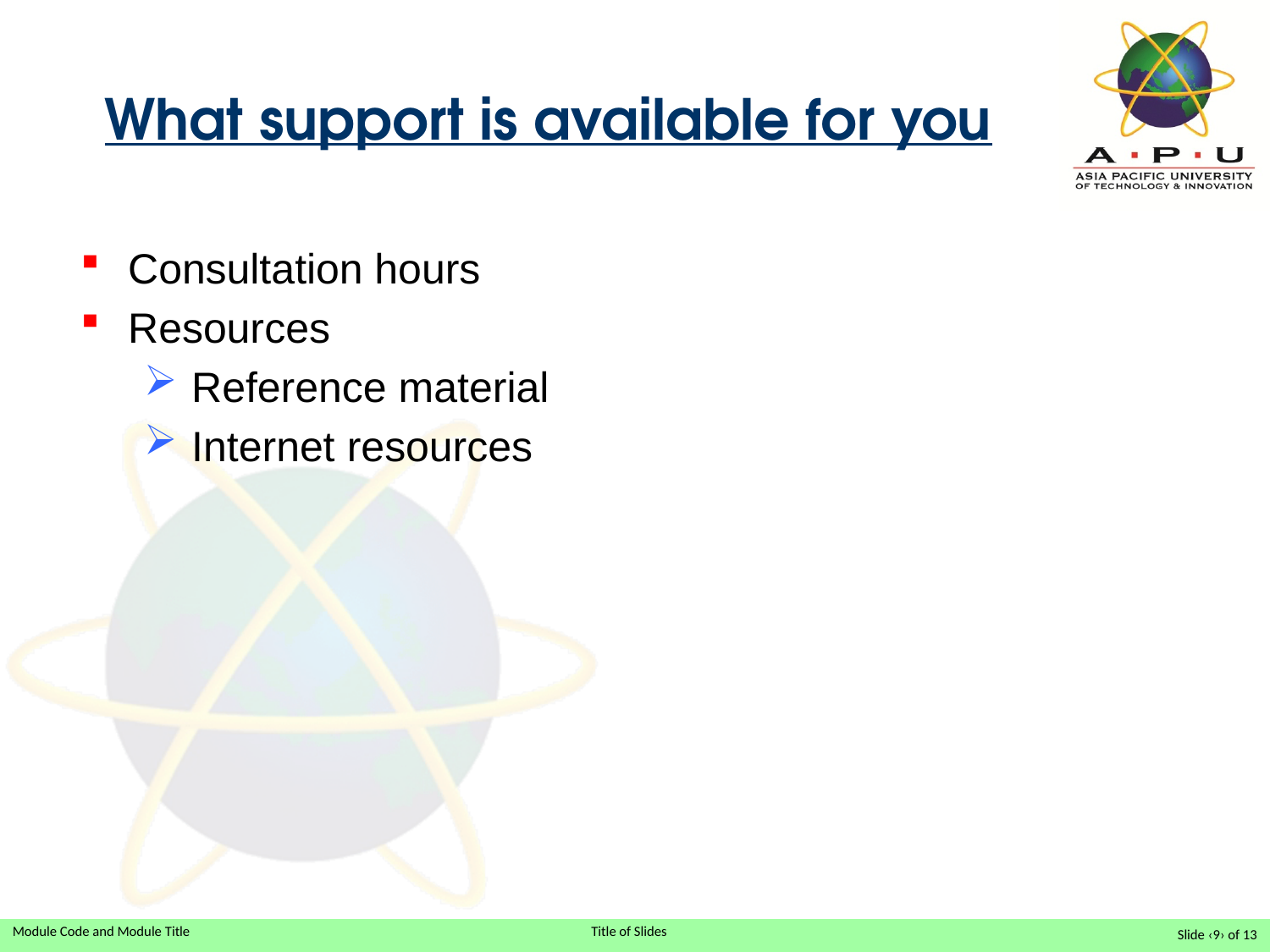

What support is available for you
Consultation hours
Resources
Reference material
Internet resources
Slide ‹9› of 13